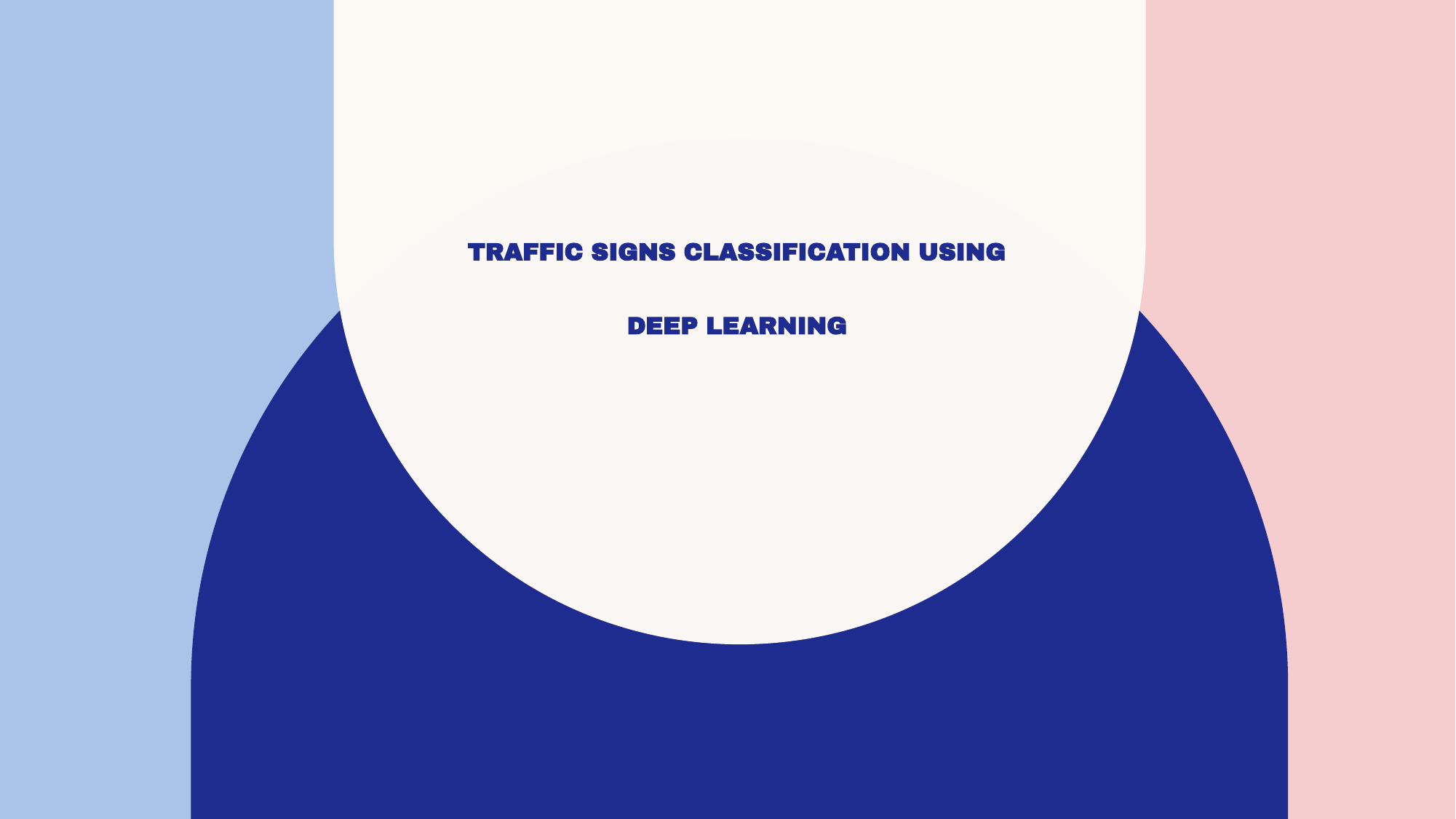

# Traffic signs classification using deep learning